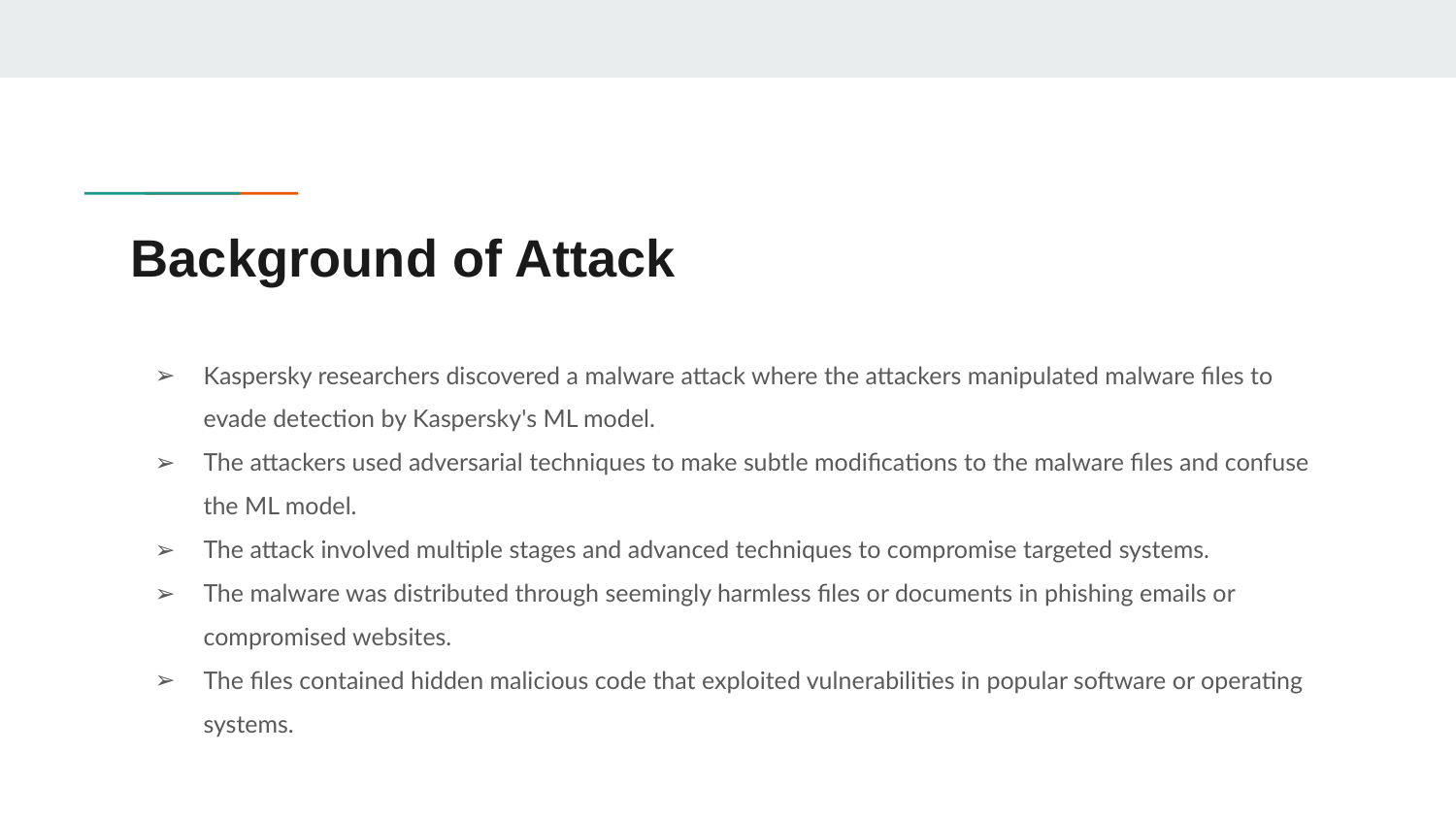

# Background of Attack
Kaspersky researchers discovered a malware attack where the attackers manipulated malware files to evade detection by Kaspersky's ML model.
The attackers used adversarial techniques to make subtle modifications to the malware files and confuse the ML model.
The attack involved multiple stages and advanced techniques to compromise targeted systems.
The malware was distributed through seemingly harmless files or documents in phishing emails or compromised websites.
The files contained hidden malicious code that exploited vulnerabilities in popular software or operating systems.